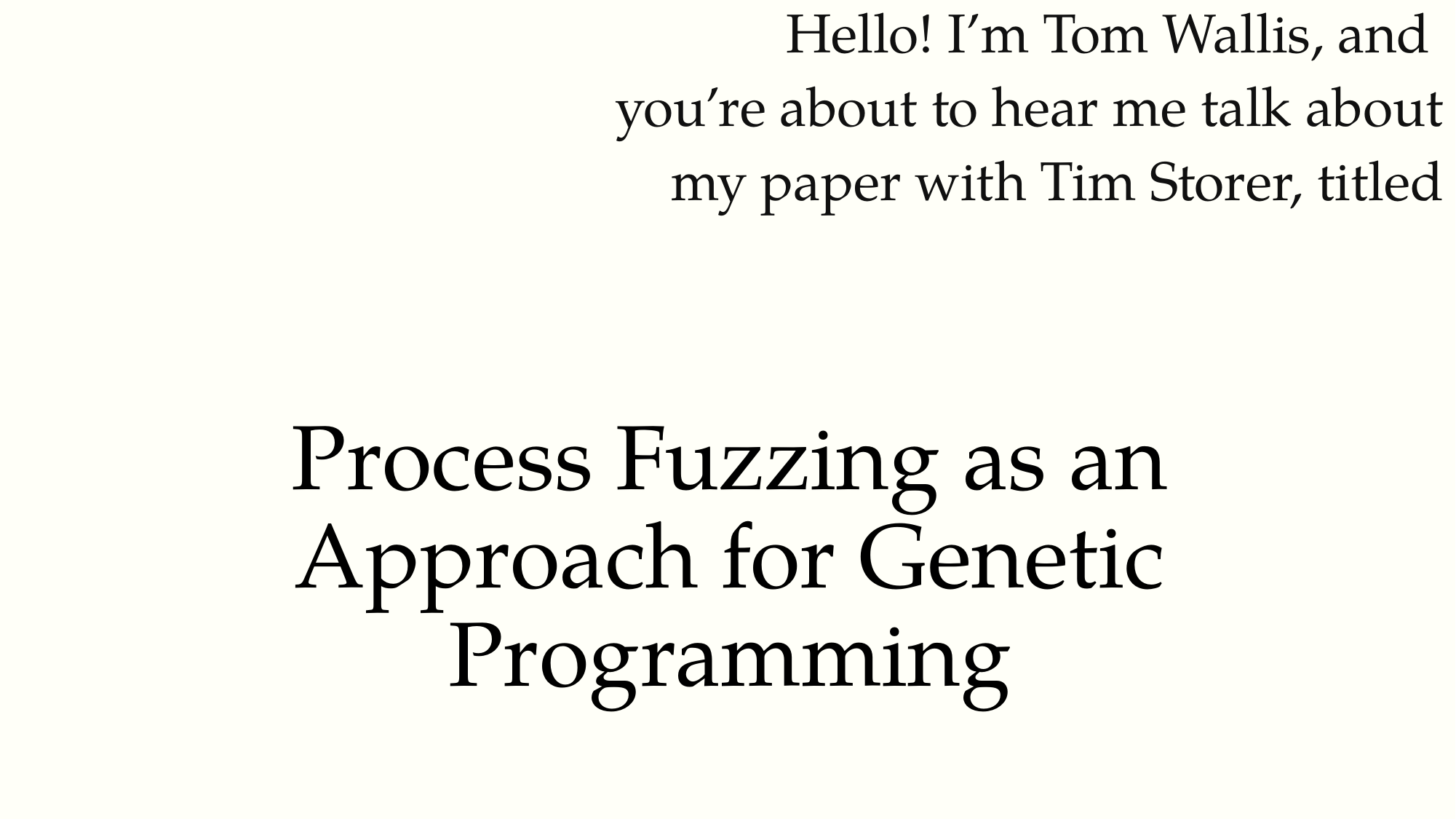

Hello! I’m Tom Wallis, and
you’re about to hear me talk about
my paper with Tim Storer, titled
Process Fuzzing as an Approach for Genetic Programming